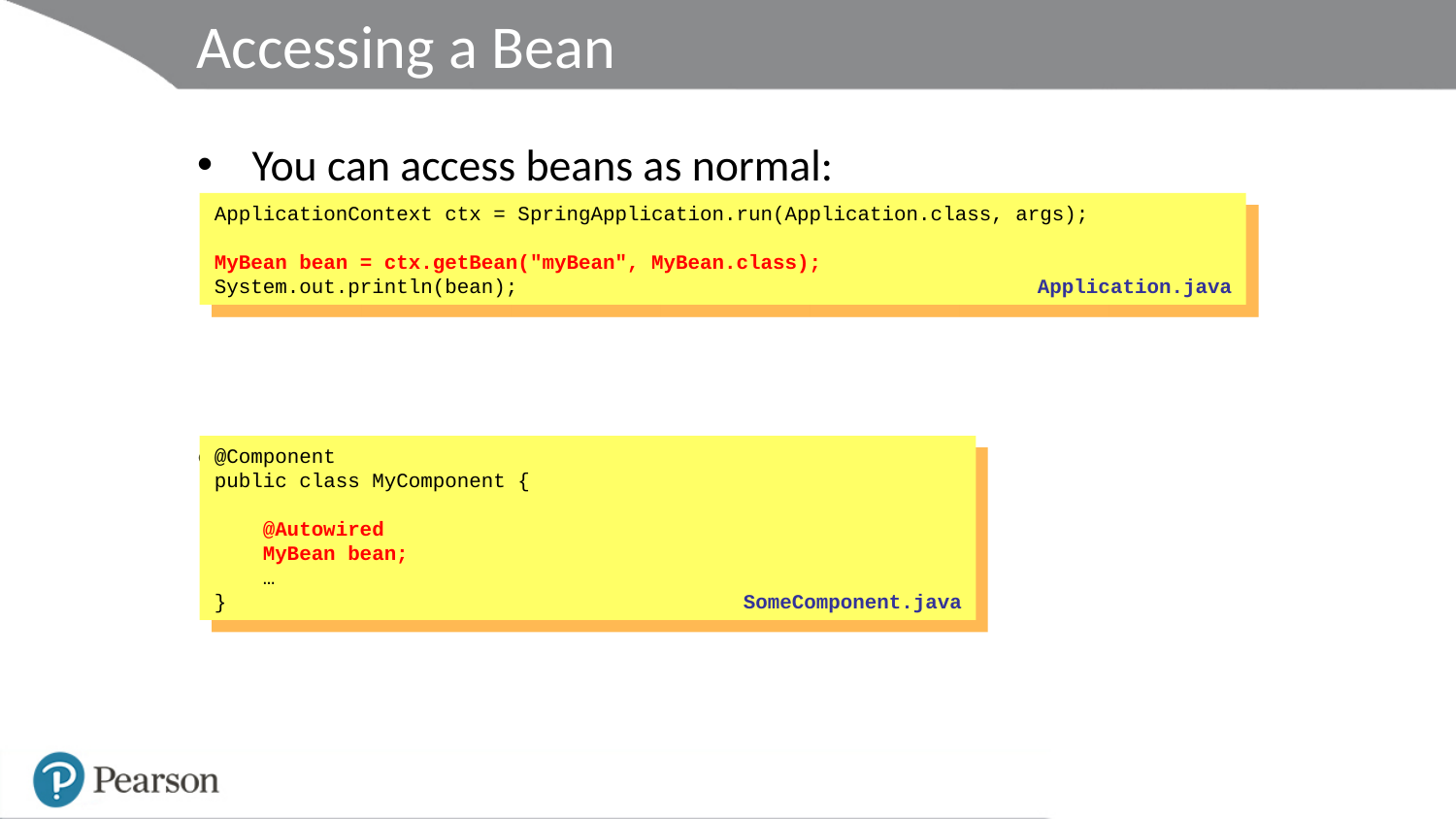

# Accessing a Bean
You can access beans as normal:

You can also autowire beans as normal:

ApplicationContext ctx = SpringApplication.run(Application.class, args);

MyBean bean = ctx.getBean("myBean", MyBean.class);
System.out.println(bean);
Application.java
@Component
public class MyComponent {

    @Autowired
    MyBean bean;
    …
}
SomeComponent.java